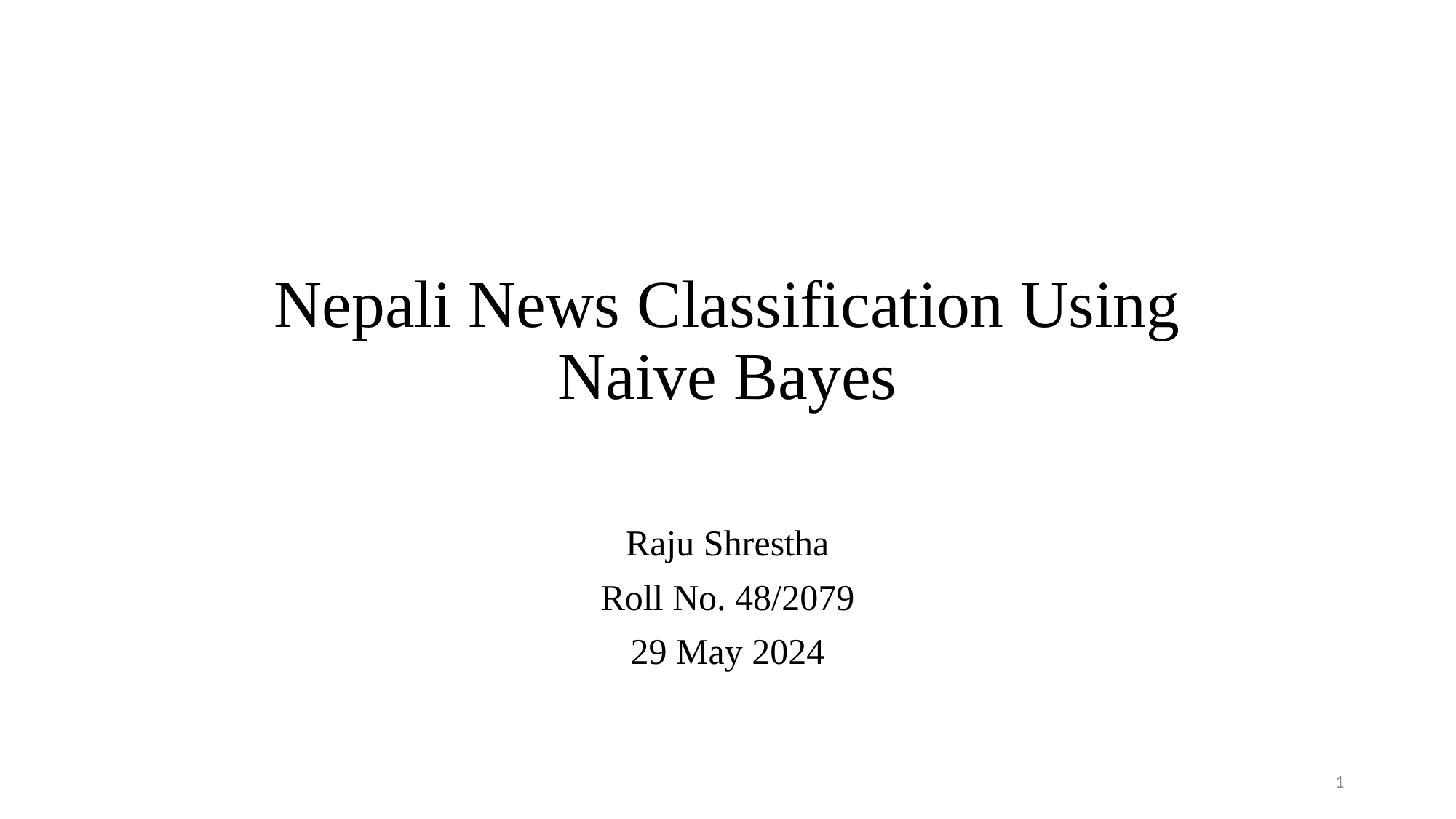

# Nepali News Classification Using Naive Bayes

Raju Shrestha
Roll No. 48/2079
29 May 2024
1